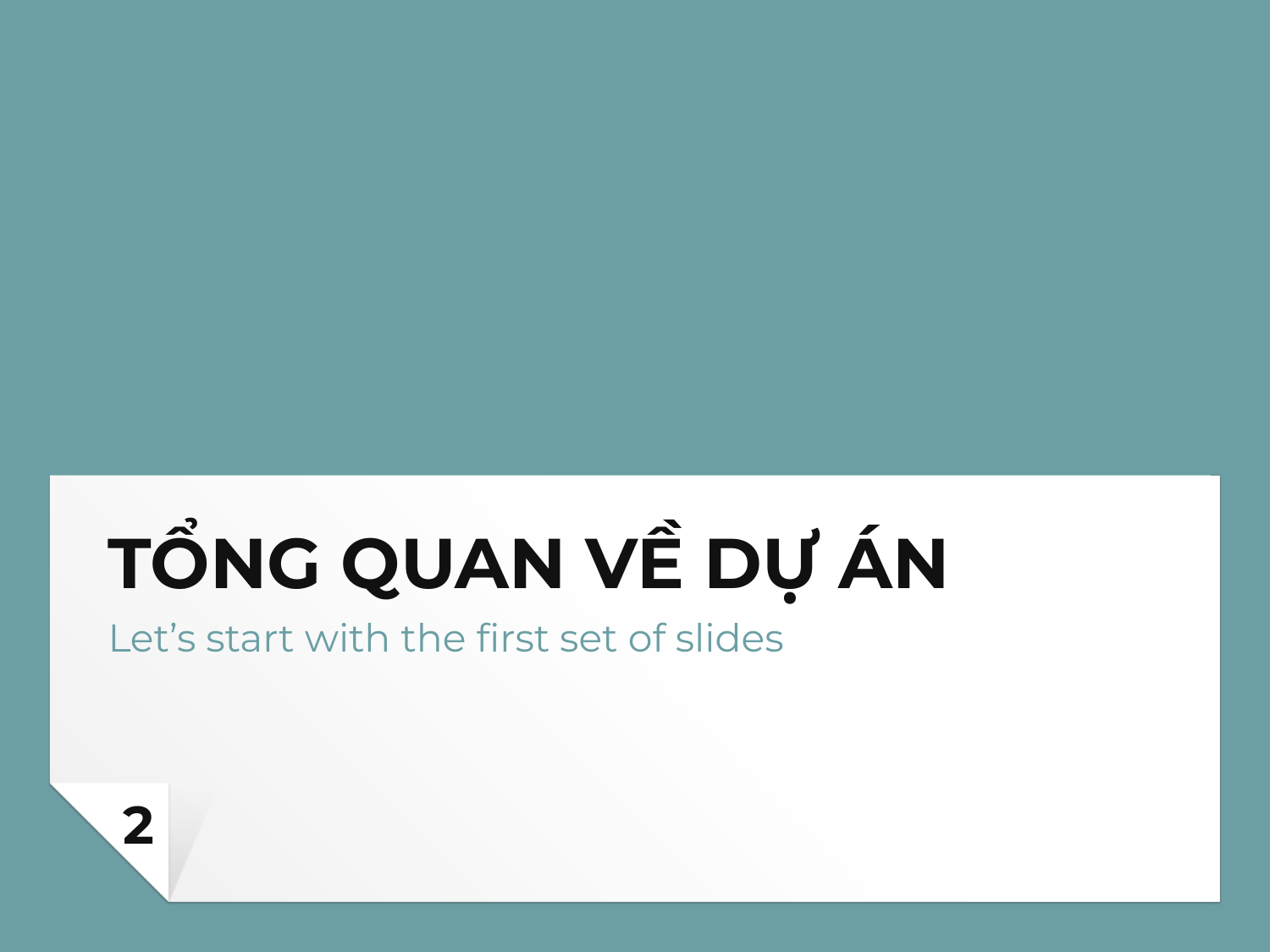

# TỔNG QUAN VỀ DỰ ÁN
Let’s start with the first set of slides
2